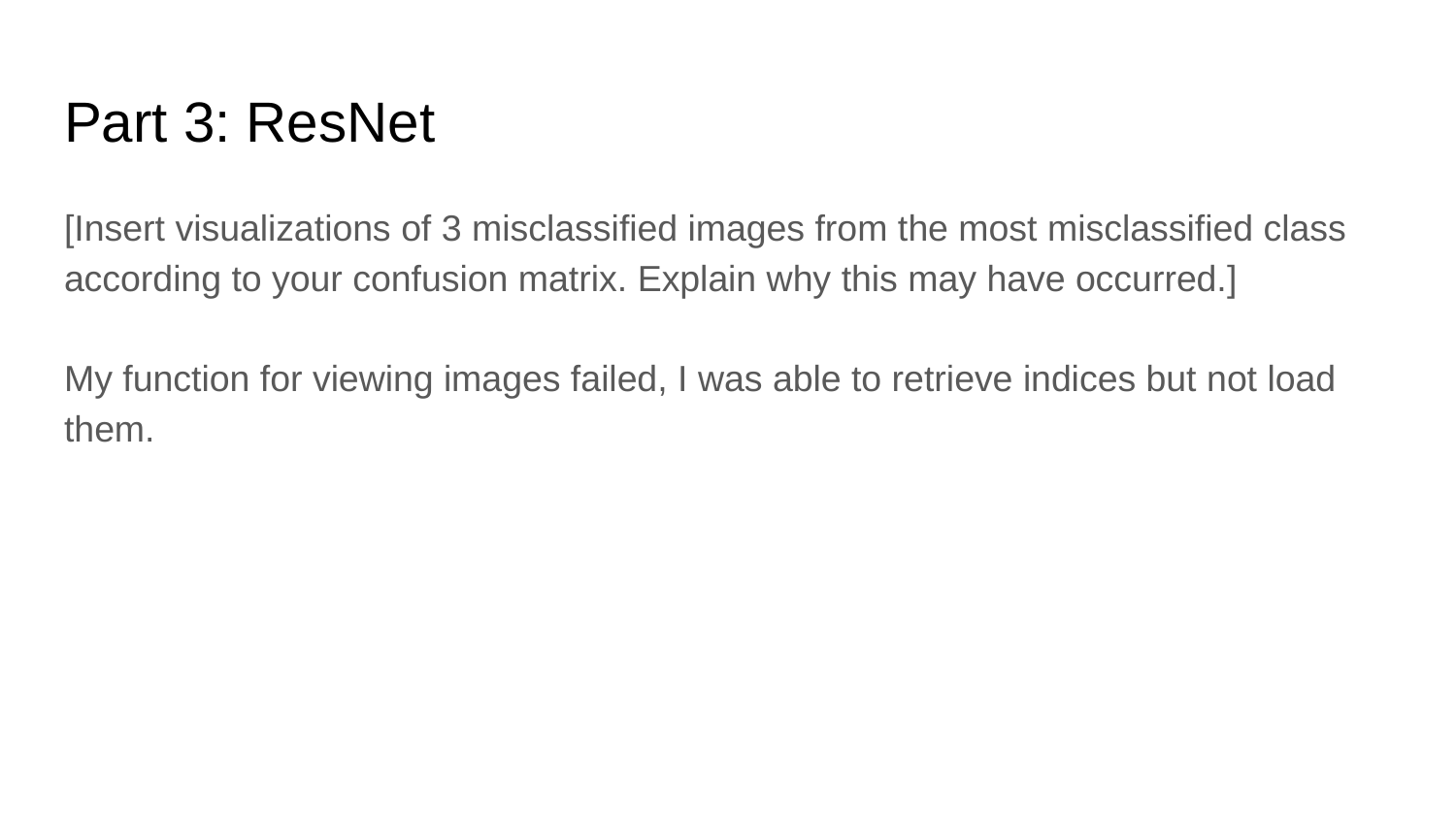

# Part 3: ResNet
[Insert visualizations of 3 misclassified images from the most misclassified class according to your confusion matrix. Explain why this may have occurred.]

My function for viewing images failed, I was able to retrieve indices but not load them.